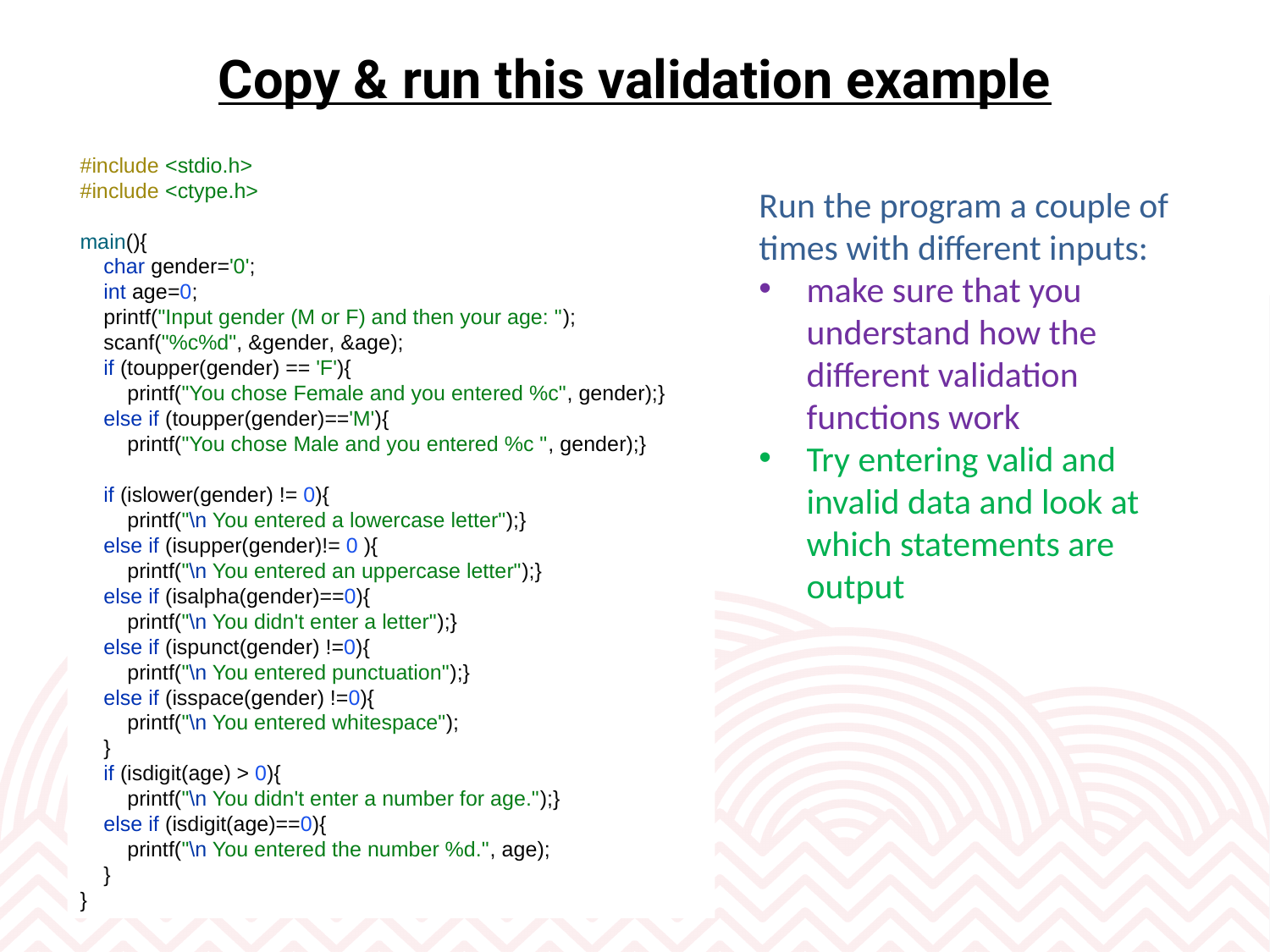

# Copy & run this validation example
#include <stdio.h>
#include <ctype.h>
main(){
    char gender='0';
    int age=0;
    printf("Input gender (M or F) and then your age: ");
    scanf("%c%d", &gender, &age);
    if (toupper(gender) == 'F'){
        printf("You chose Female and you entered %c", gender);}
    else if (toupper(gender)=='M'){
        printf("You chose Male and you entered %c ", gender);}
    if (islower(gender) != 0){
        printf("\n You entered a lowercase letter");}
    else if (isupper(gender)!= 0 ){
        printf("\n You entered an uppercase letter");}
    else if (isalpha(gender)==0){
        printf("\n You didn't enter a letter");}
    else if (ispunct(gender) !=0){
        printf("\n You entered punctuation");}
    else if (isspace(gender) !=0){
        printf("\n You entered whitespace");
    }
    if (isdigit(age) > 0){
        printf("\n You didn't enter a number for age.");}
    else if (isdigit(age)==0){
        printf("\n You entered the number %d.", age);
    }
}
Run the program a couple of times with different inputs:
make sure that you understand how the different validation functions work
Try entering valid and invalid data and look at which statements are output